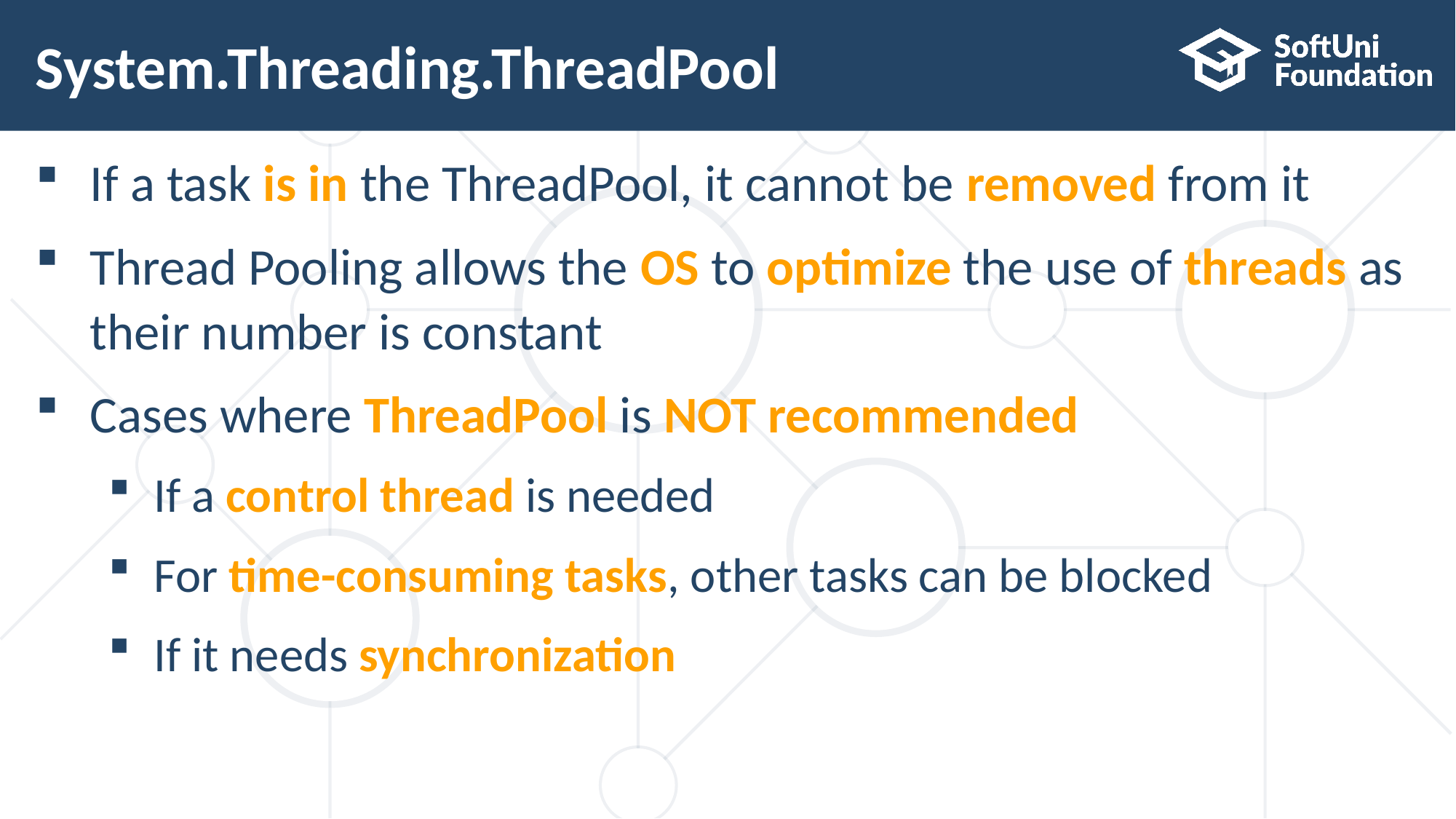

# System.Threading.ThreadPool
If a task is in the ThreadPool, it cannot be removed from it
Thread Pooling allows the OS to optimize the use of threads as
their number is constant
Cases where ThreadPool is NOT recommended
If a control thread is needed
For time-consuming tasks, other tasks can be blocked
If it needs synchronization